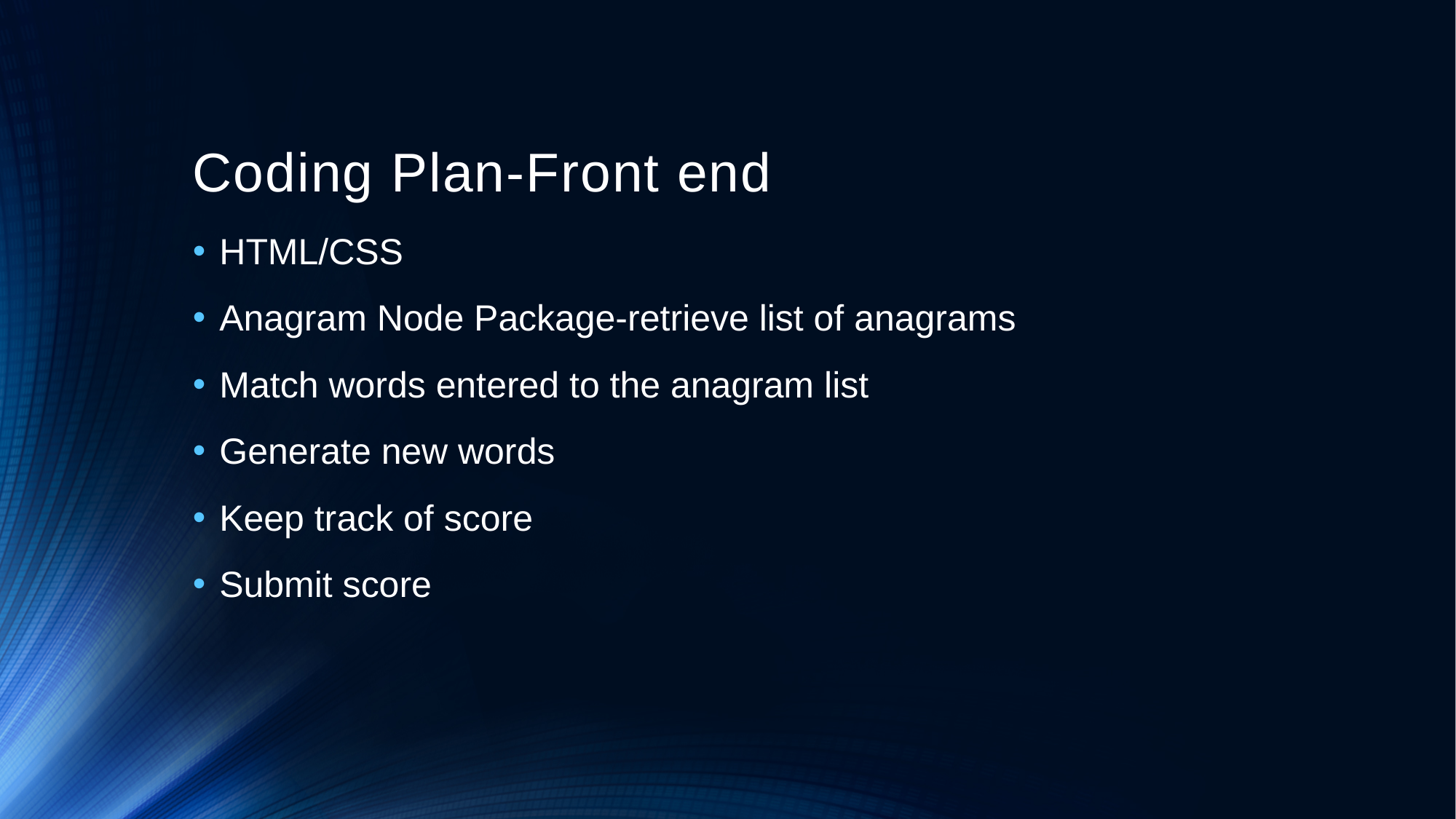

# Coding Plan-Front end
HTML/CSS
Anagram Node Package-retrieve list of anagrams
Match words entered to the anagram list
Generate new words
Keep track of score
Submit score